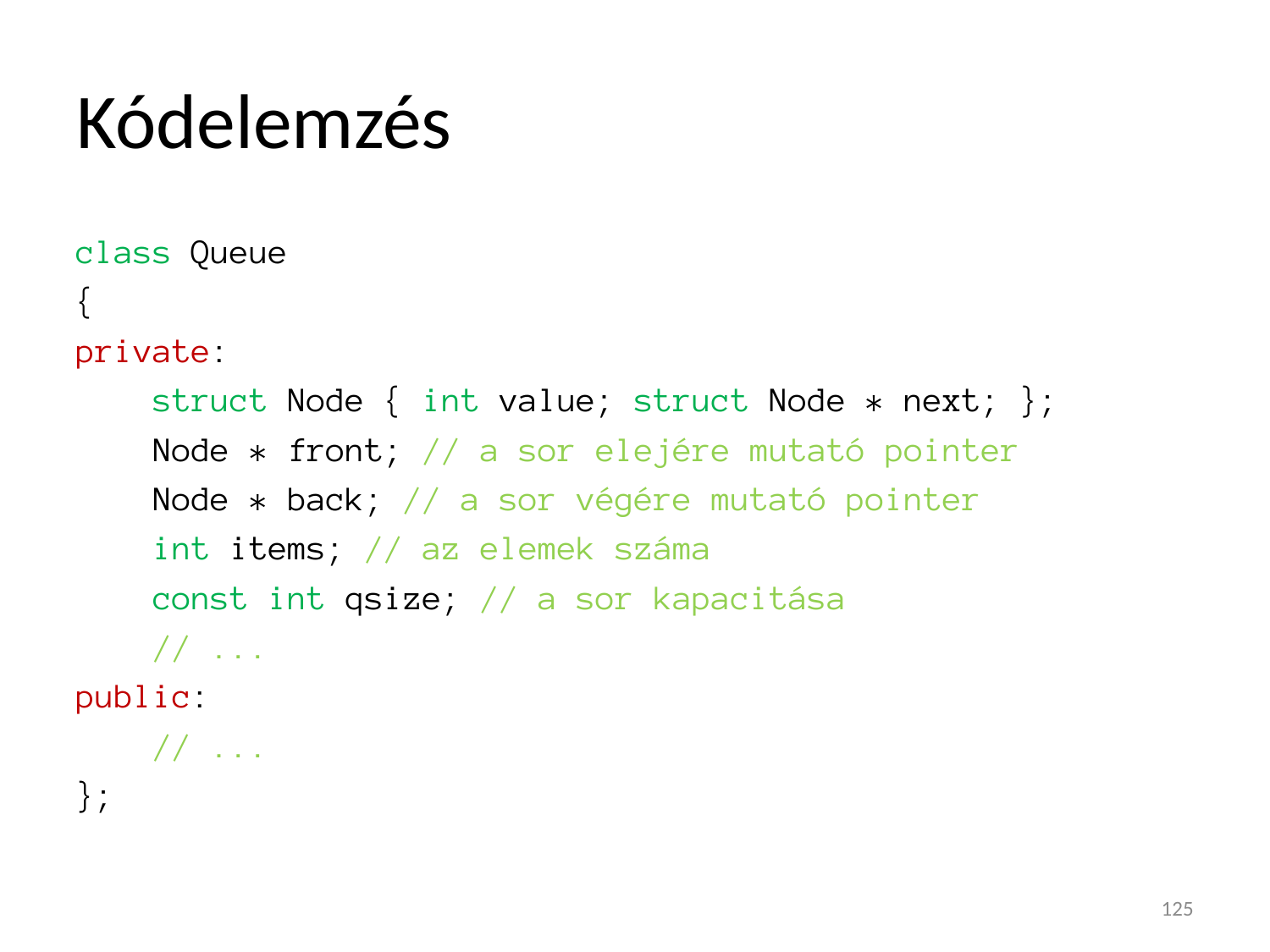

# Kódelemzés
class Queue
{
private:
    struct Node { int value; struct Node * next; };
    Node * front; // a sor elejére mutató pointer
    Node * back; // a sor végére mutató pointer
    int items; // az elemek száma
    const int qsize; // a sor kapacitása
    // ...
public:
    // ...
};
125